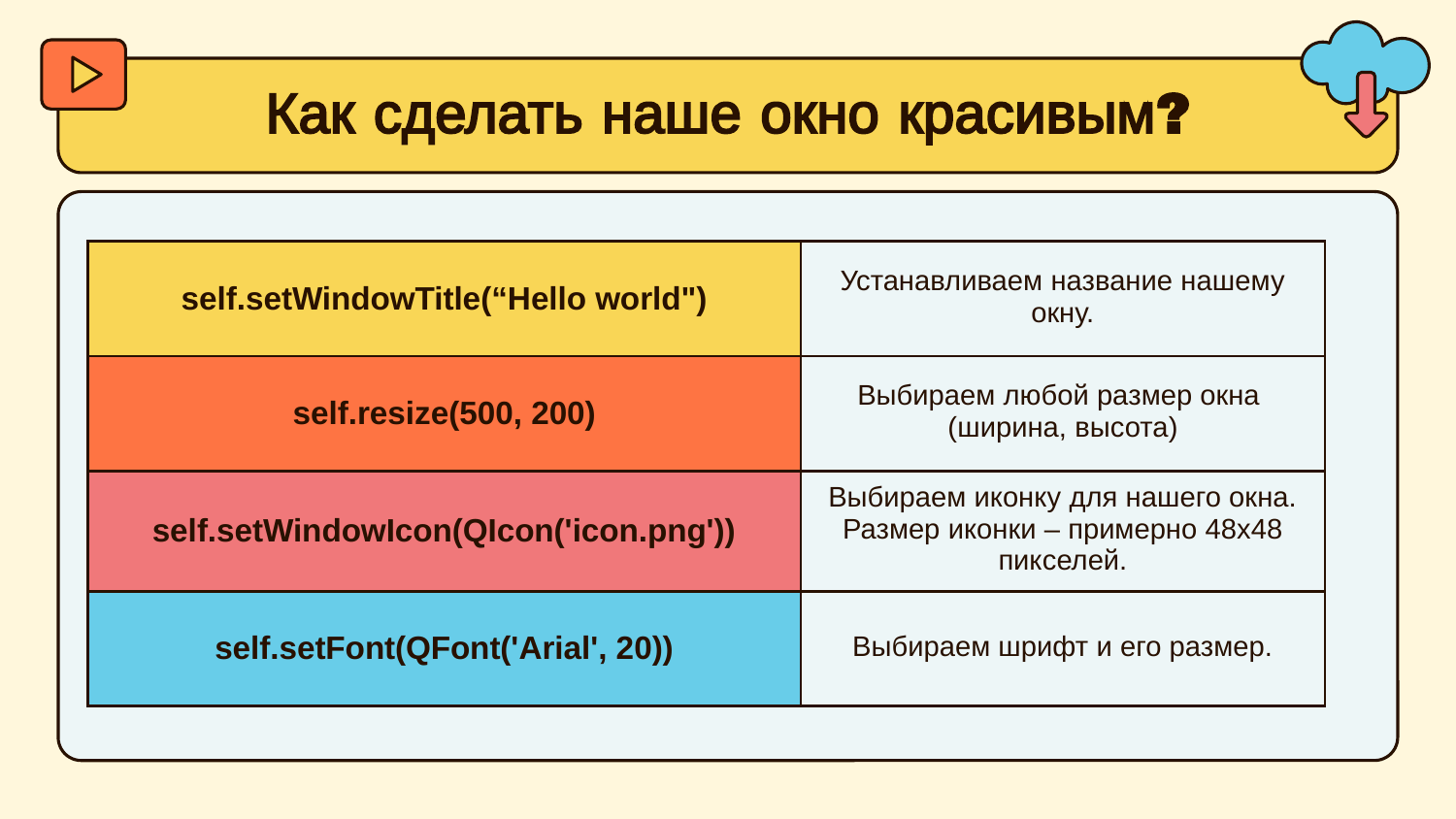

# Как сделать наше окно красивым?
| self.setWindowTitle(“Hello world") | Устанавливаем название нашему окну. |
| --- | --- |
| self.resize(500, 200) | Выбираем любой размер окна (ширина, высота) |
| self.setWindowIcon(QIcon('icon.png')) | Выбираем иконку для нашего окна. Размер иконки – примерно 48х48 пикселей. |
| self.setFont(QFont('Arial', 20)) | Выбираем шрифт и его размер. |